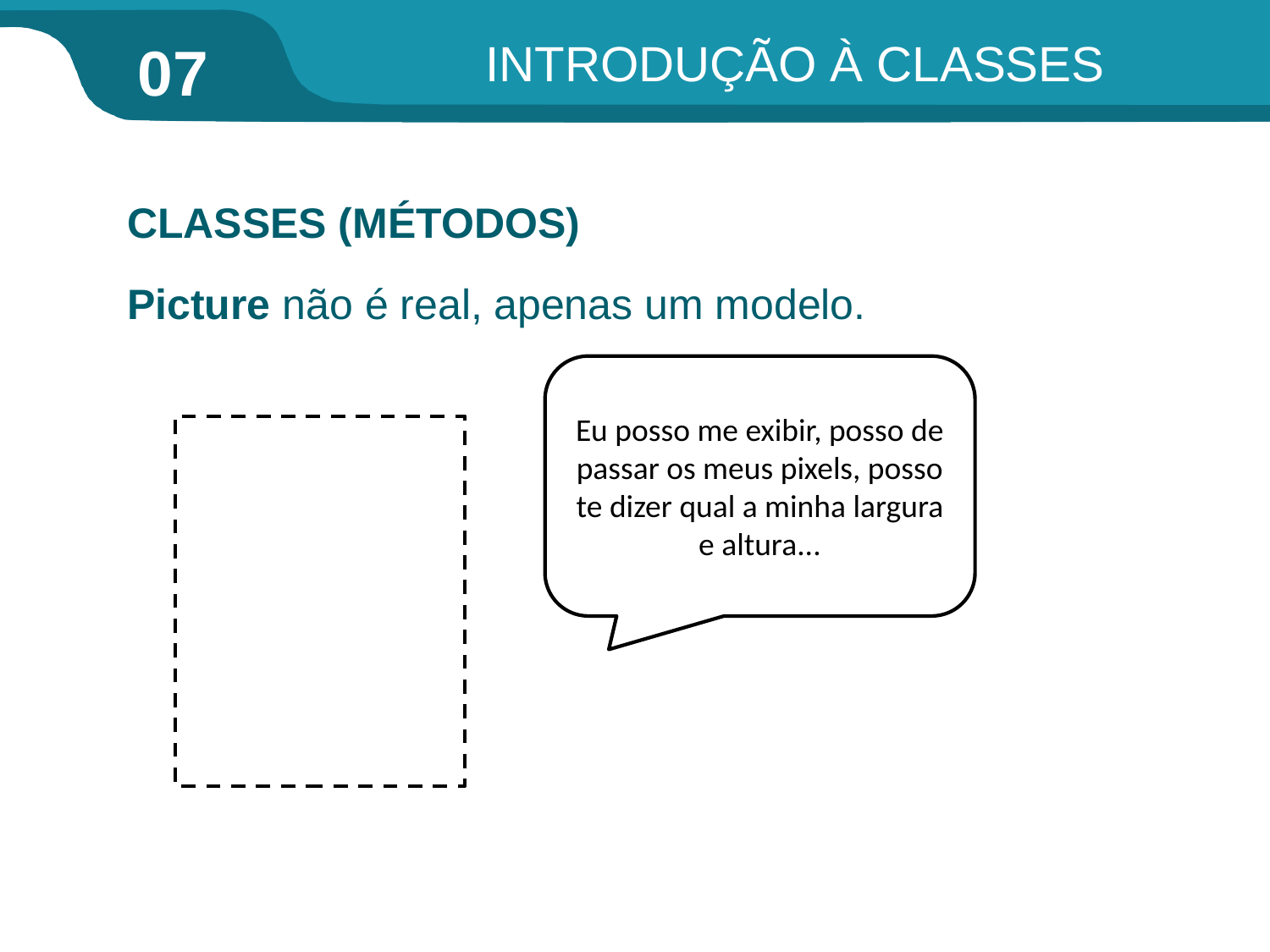

INTRODUÇÃO À CLASSES
07
CLASSES (MÉTODOS)
Picture não é real, apenas um modelo.
Eu posso me exibir, posso de passar os meus pixels, posso te dizer qual a minha largura e altura...